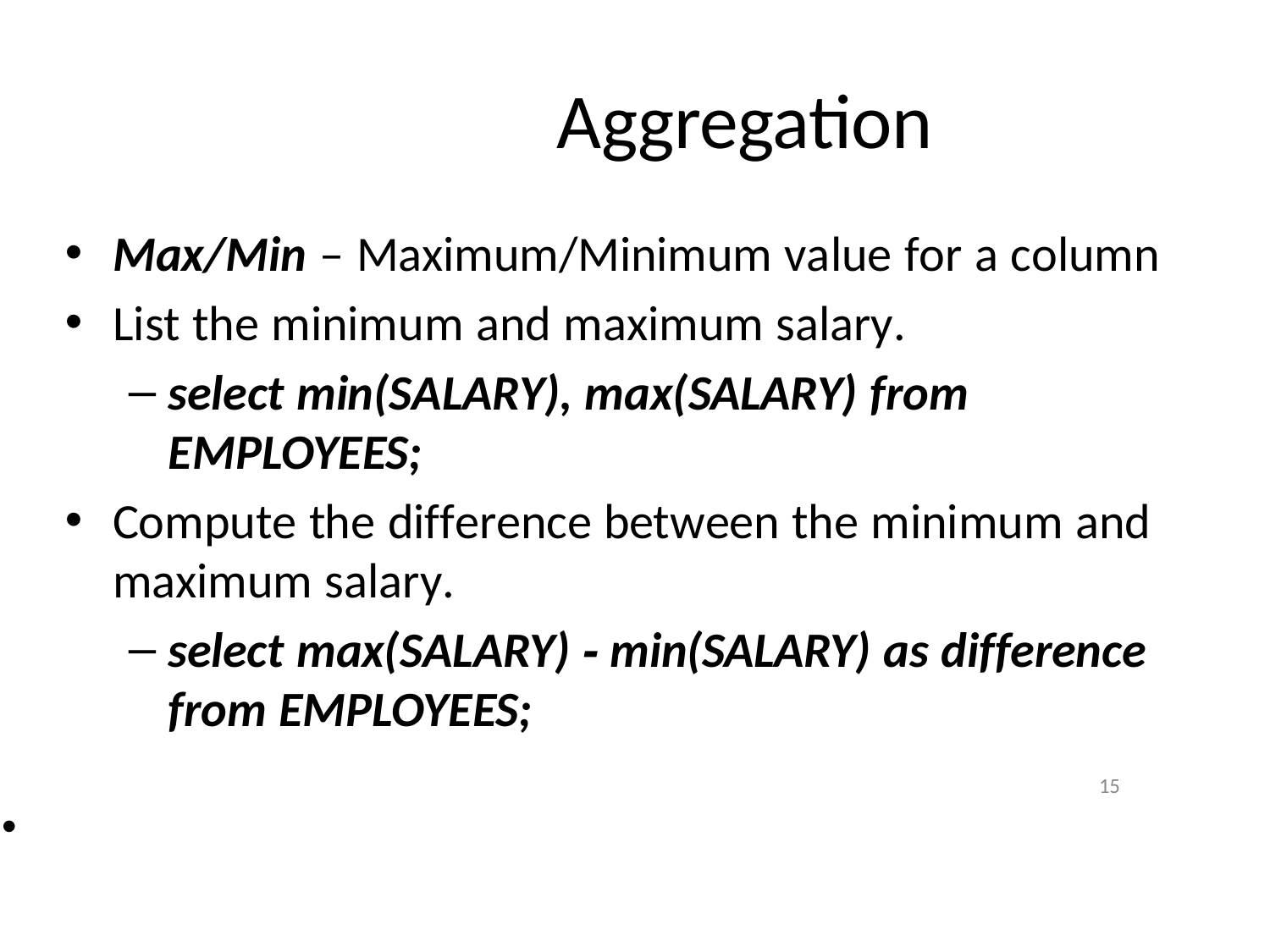

# Aggregation
Max/Min – Maximum/Minimum value for a column
List the minimum and maximum salary.
select min(SALARY), max(SALARY) from EMPLOYEES;
Compute the difference between the minimum and maximum salary.
select max(SALARY) ‐ min(SALARY) as difference from EMPLOYEES;
15
•